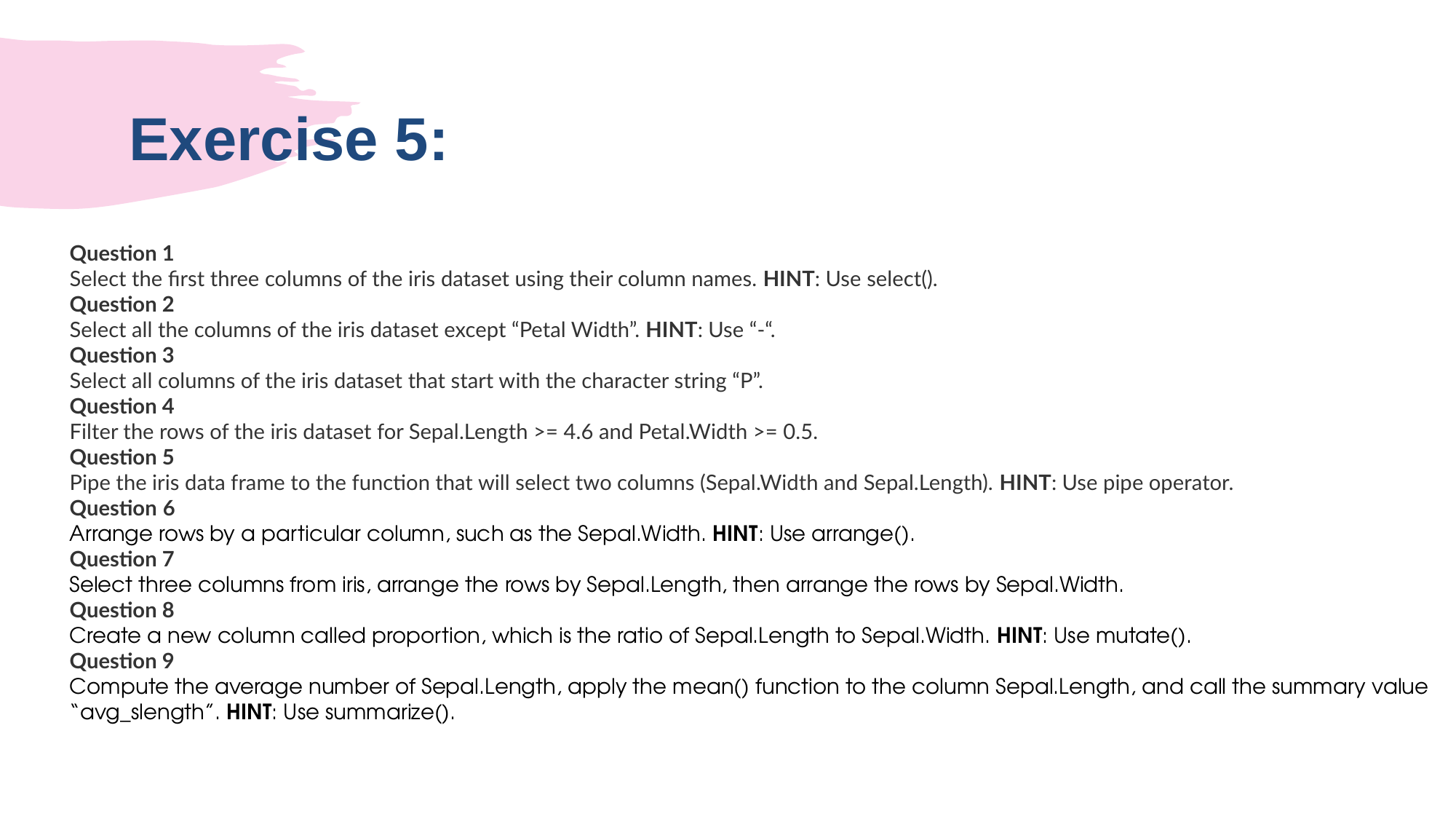

Exercise 5:
Question 1
Select the first three columns of the iris dataset using their column names. HINT: Use select().
Question 2
Select all the columns of the iris dataset except “Petal Width”. HINT: Use “-“.
Question 3
Select all columns of the iris dataset that start with the character string “P”.
Question 4
Filter the rows of the iris dataset for Sepal.Length >= 4.6 and Petal.Width >= 0.5.
Question 5
Pipe the iris data frame to the function that will select two columns (Sepal.Width and Sepal.Length). HINT: Use pipe operator.
Question 6
Arrange rows by a particular column, such as the Sepal.Width. HINT: Use arrange().
Question 7
Select three columns from iris, arrange the rows by Sepal.Length, then arrange the rows by Sepal.Width.
Question 8
Create a new column called proportion, which is the ratio of Sepal.Length to Sepal.Width. HINT: Use mutate().
Question 9
Compute the average number of Sepal.Length, apply the mean() function to the column Sepal.Length, and call the summary value “avg_slength”. HINT: Use summarize().